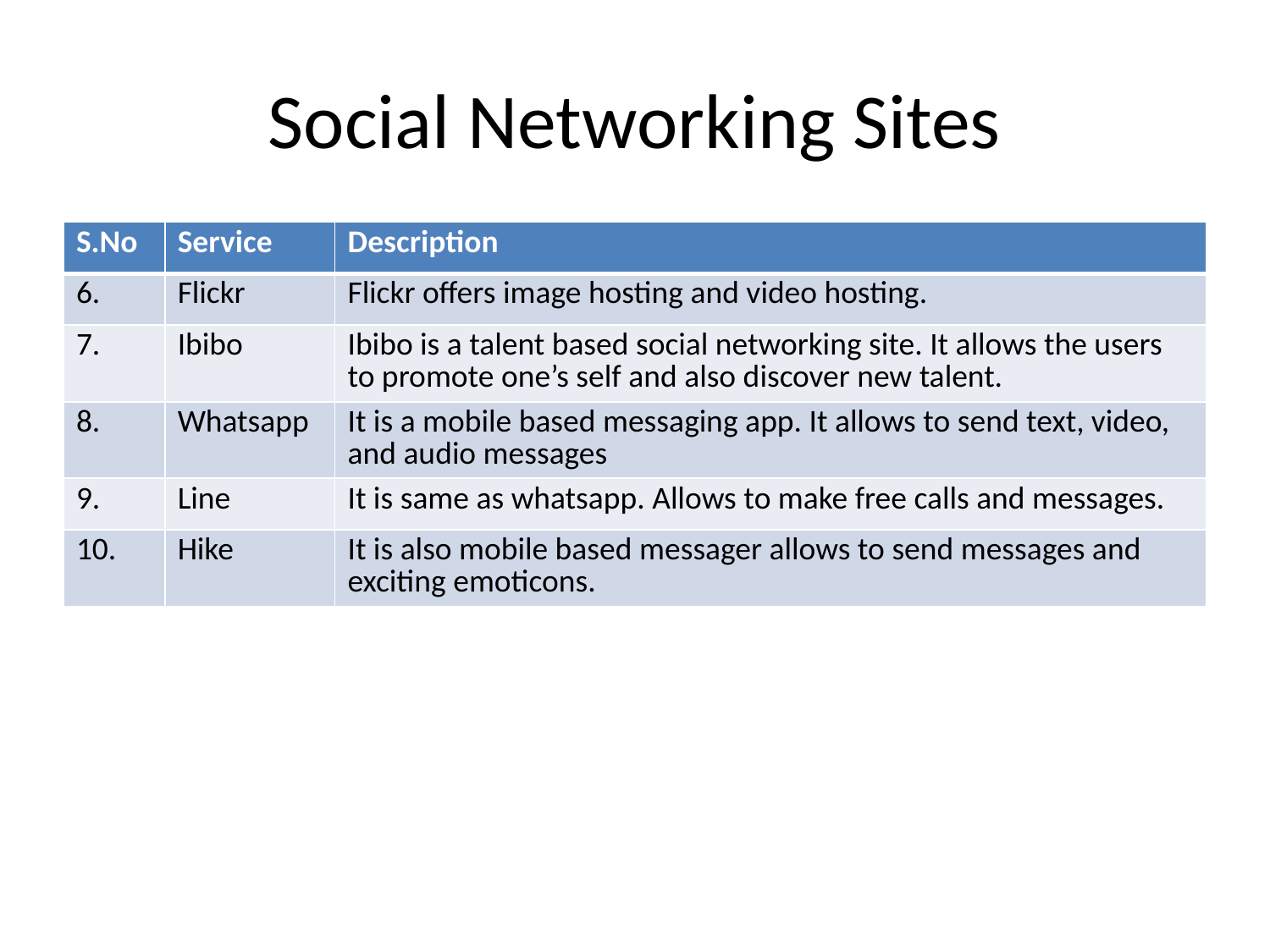

# Social Networking Sites
| S.No | Service | Description |
| --- | --- | --- |
| 6. | Flickr | Flickr offers image hosting and video hosting. |
| 7. | Ibibo | Ibibo is a talent based social networking site. It allows the users to promote one’s self and also discover new talent. |
| 8. | Whatsapp | It is a mobile based messaging app. It allows to send text, video, and audio messages |
| 9. | Line | It is same as whatsapp. Allows to make free calls and messages. |
| 10. | Hike | It is also mobile based messager allows to send messages and exciting emoticons. |